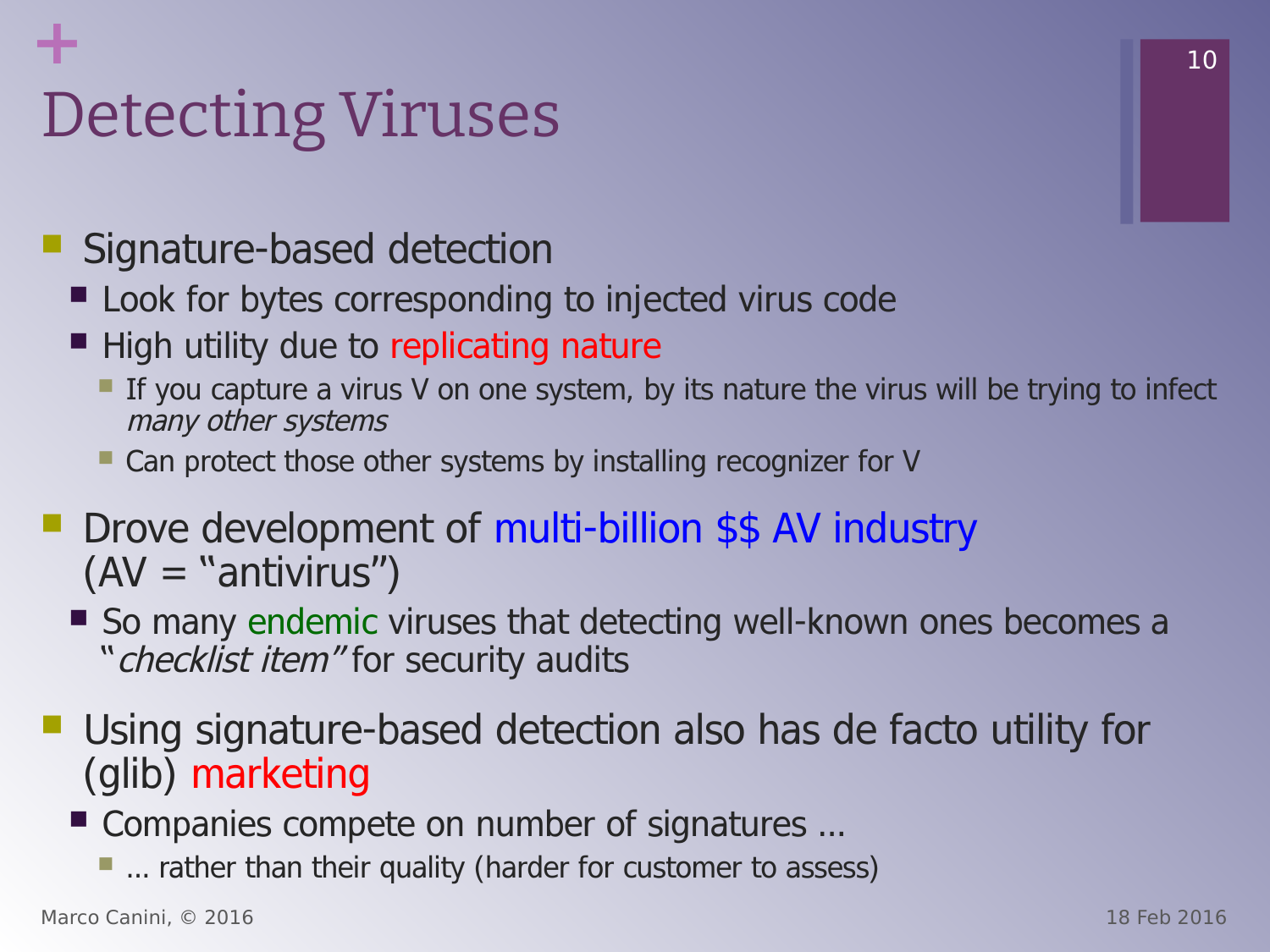

10
# Detecting Viruses
Signature-based detection
Look for bytes corresponding to injected virus code
High utility due to replicating nature
If you capture a virus V on one system, by its nature the virus will be trying to infect many other systems
Can protect those other systems by installing recognizer for V
Drove development of multi-billion $$ AV industry
(AV = “antivirus”)
So many endemic viruses that detecting well-known ones becomes a “checklist item” for security audits
Using signature-based detection also has de facto utility for (glib) marketing
Companies compete on number of signatures …
… rather than their quality (harder for customer to assess)
Marco Canini, © 2016
18 Feb 2016